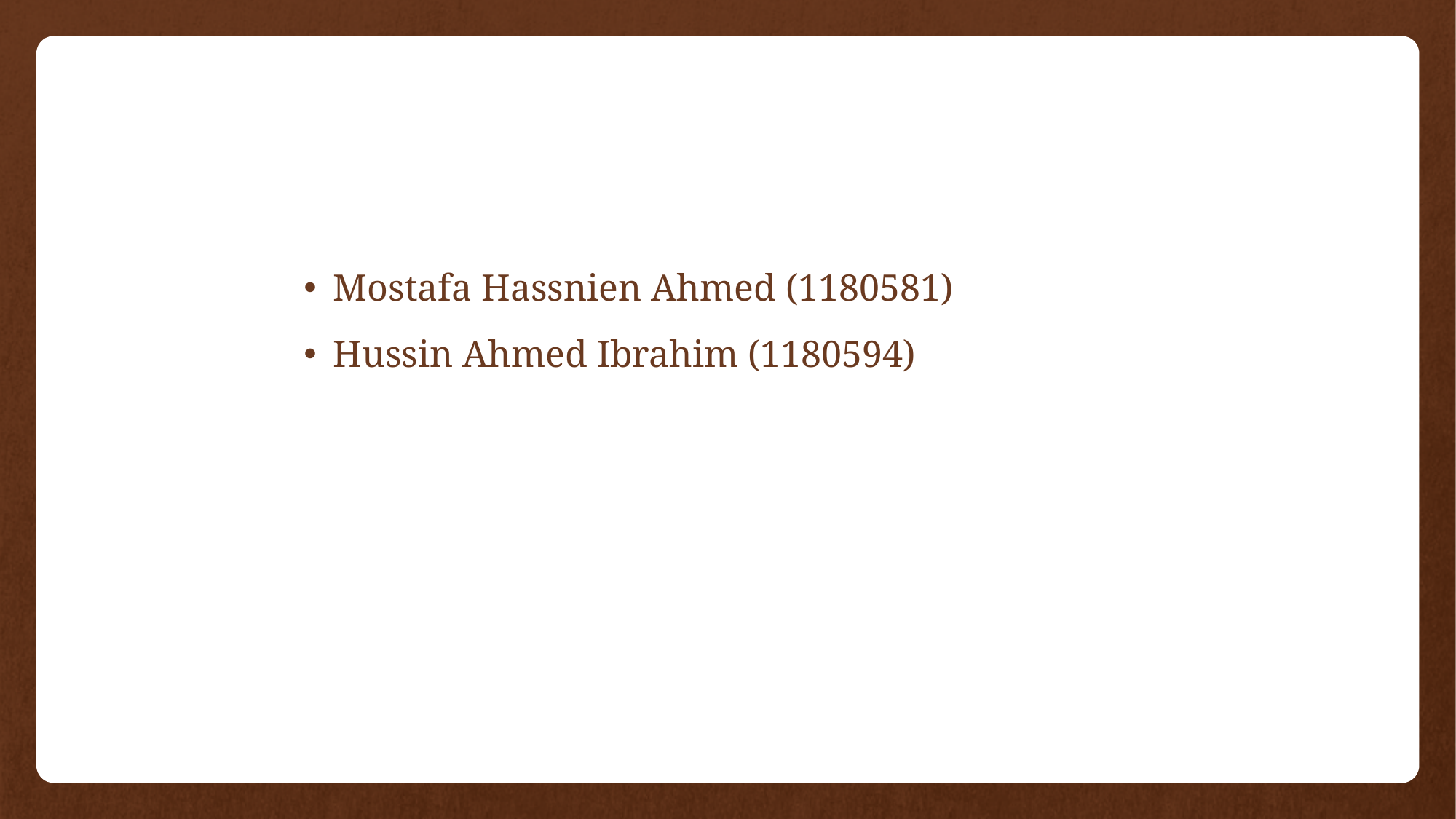

Mostafa Hassnien Ahmed (1180581)
Hussin Ahmed Ibrahim (1180594)